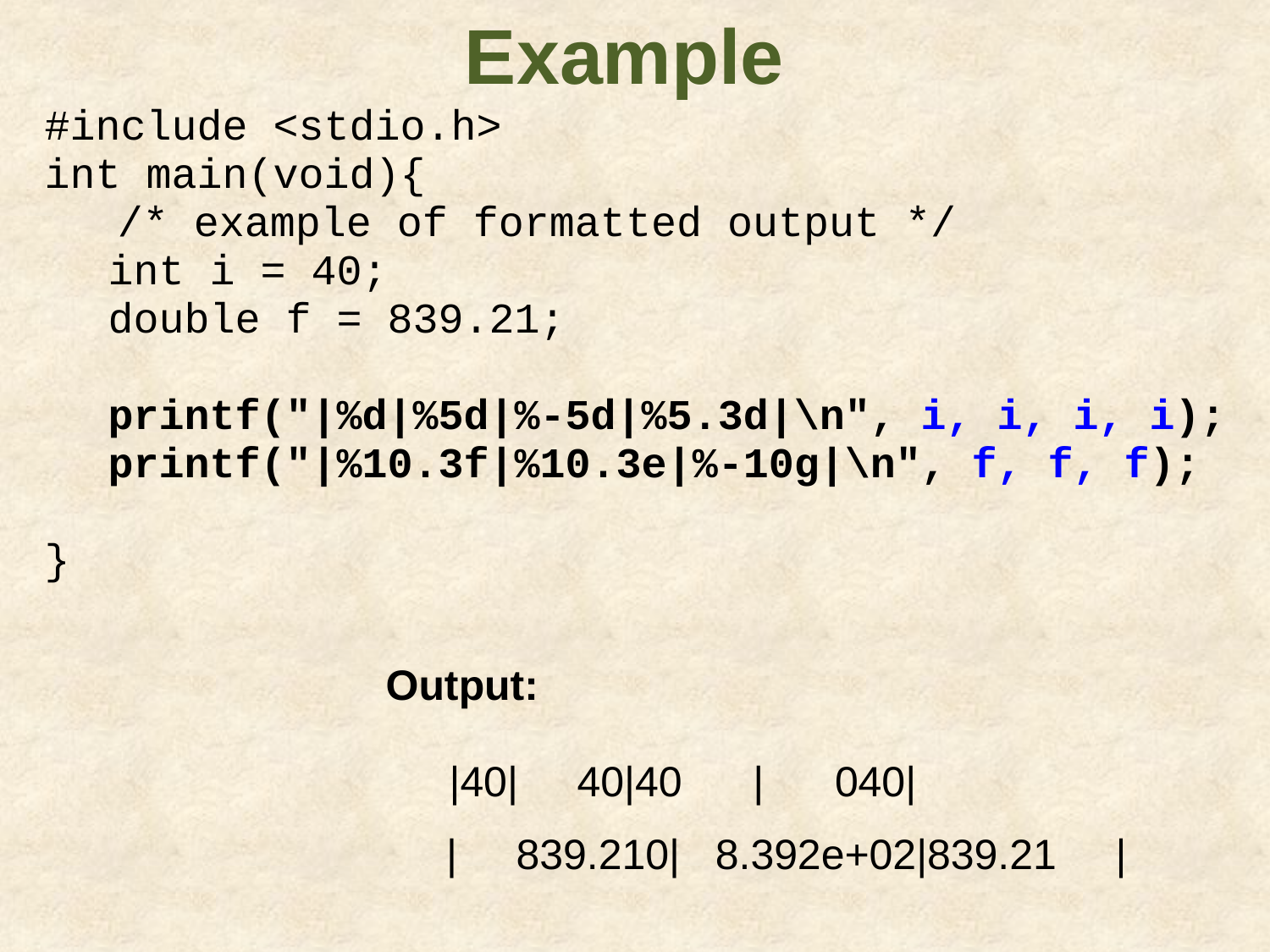

# Example
#include <stdio.h>
int main(void){
	 /* example of formatted output */
int i = 40;
double f = 839.21;

printf("|%d|%5d|%-5d|%5.3d|\n", i, i, i, i);
printf("|%10.3f|%10.3e|%-10g|\n", f, f, f);

}
Output:

|40|     40|40      |      040|
|     839.210|   8.392e+02|839.21     |